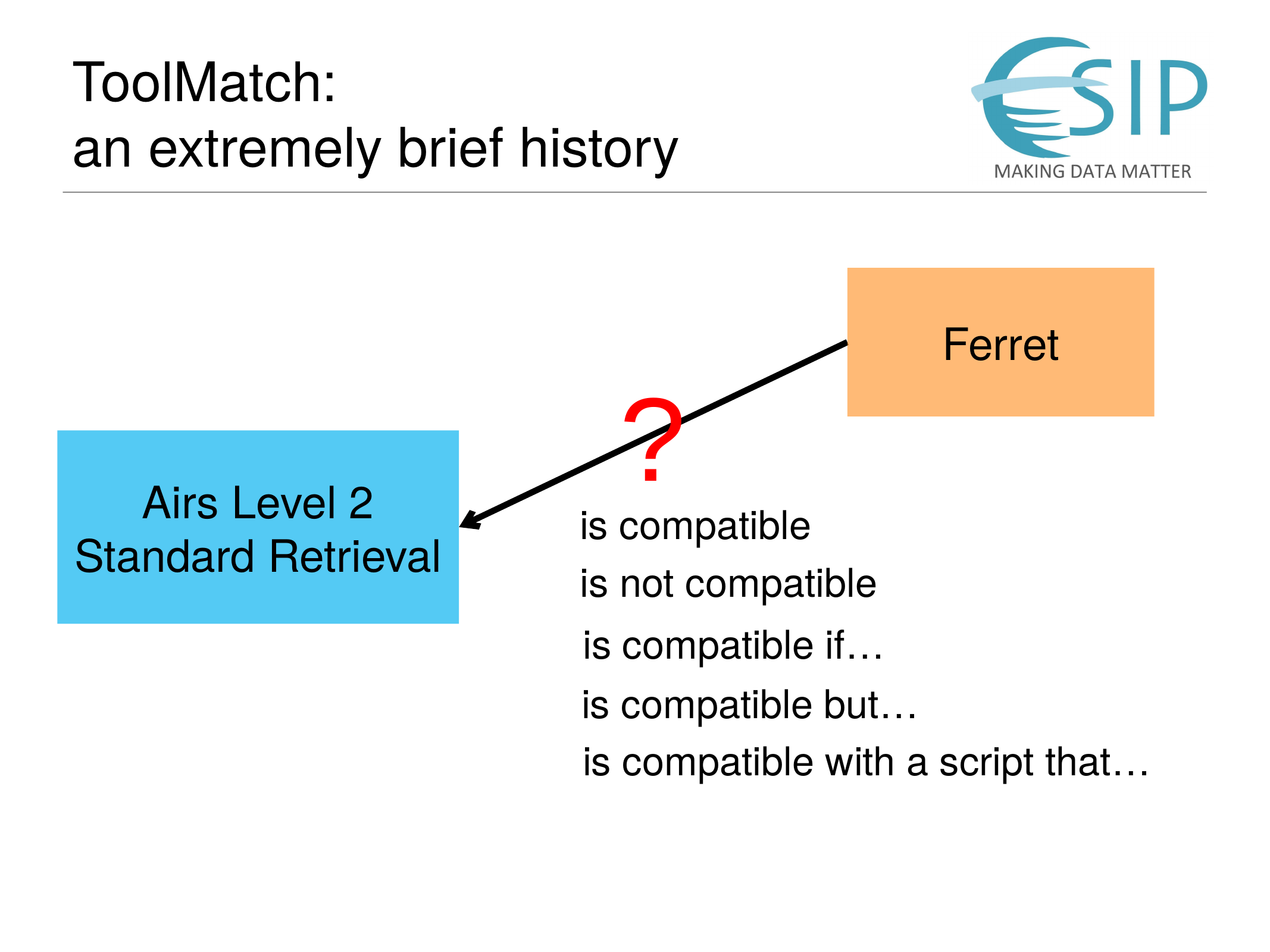

# ToolMatch: an extremely brief history
Ferret
?
Airs Level 2 Standard Retrieval
is compatible
is not compatible
is compatible if…
is compatible but…
is compatible with a script that…